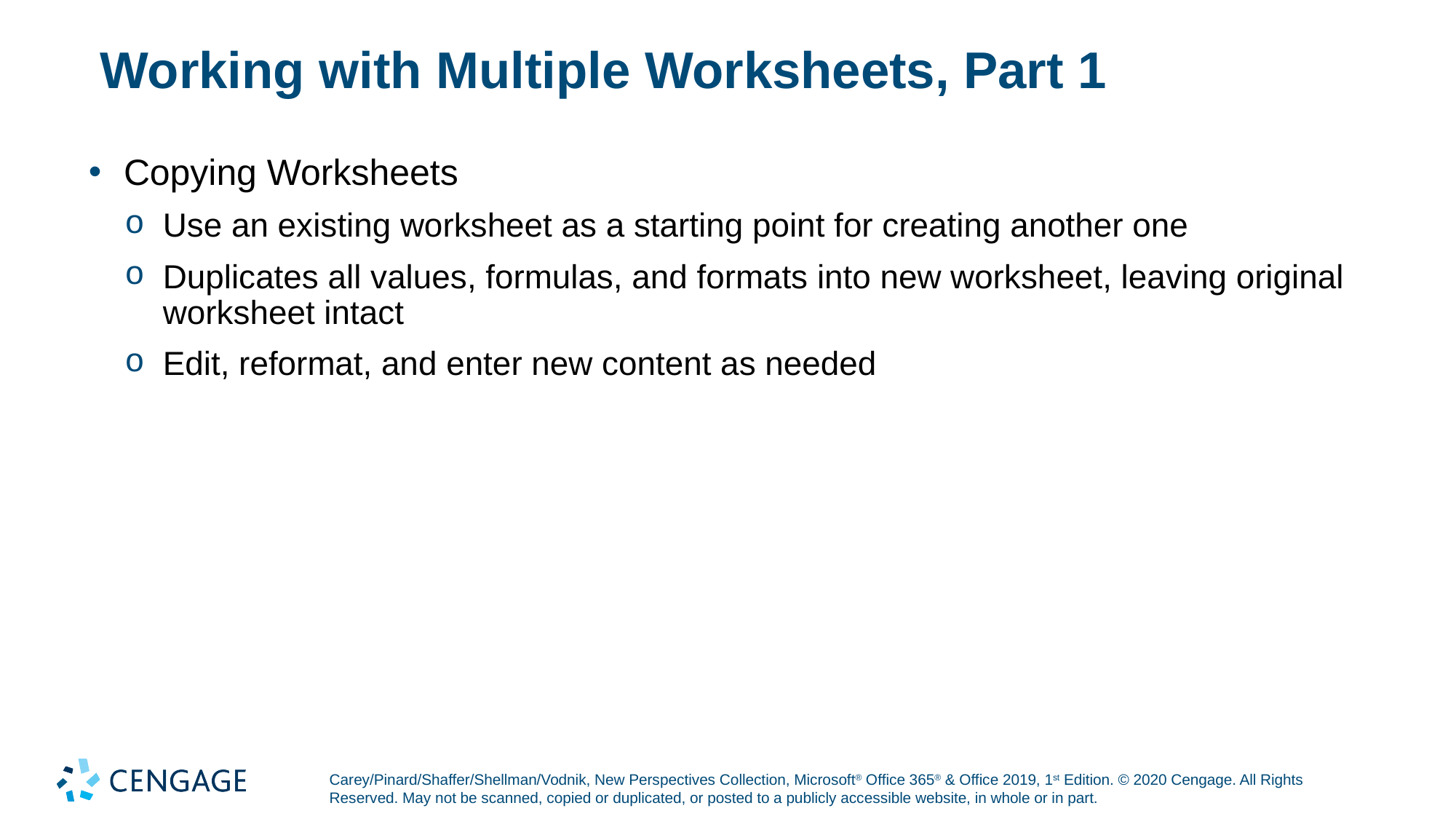

# Working with Multiple Worksheets, Part 1
Copying Worksheets
Use an existing worksheet as a starting point for creating another one
Duplicates all values, formulas, and formats into new worksheet, leaving original worksheet intact
Edit, reformat, and enter new content as needed